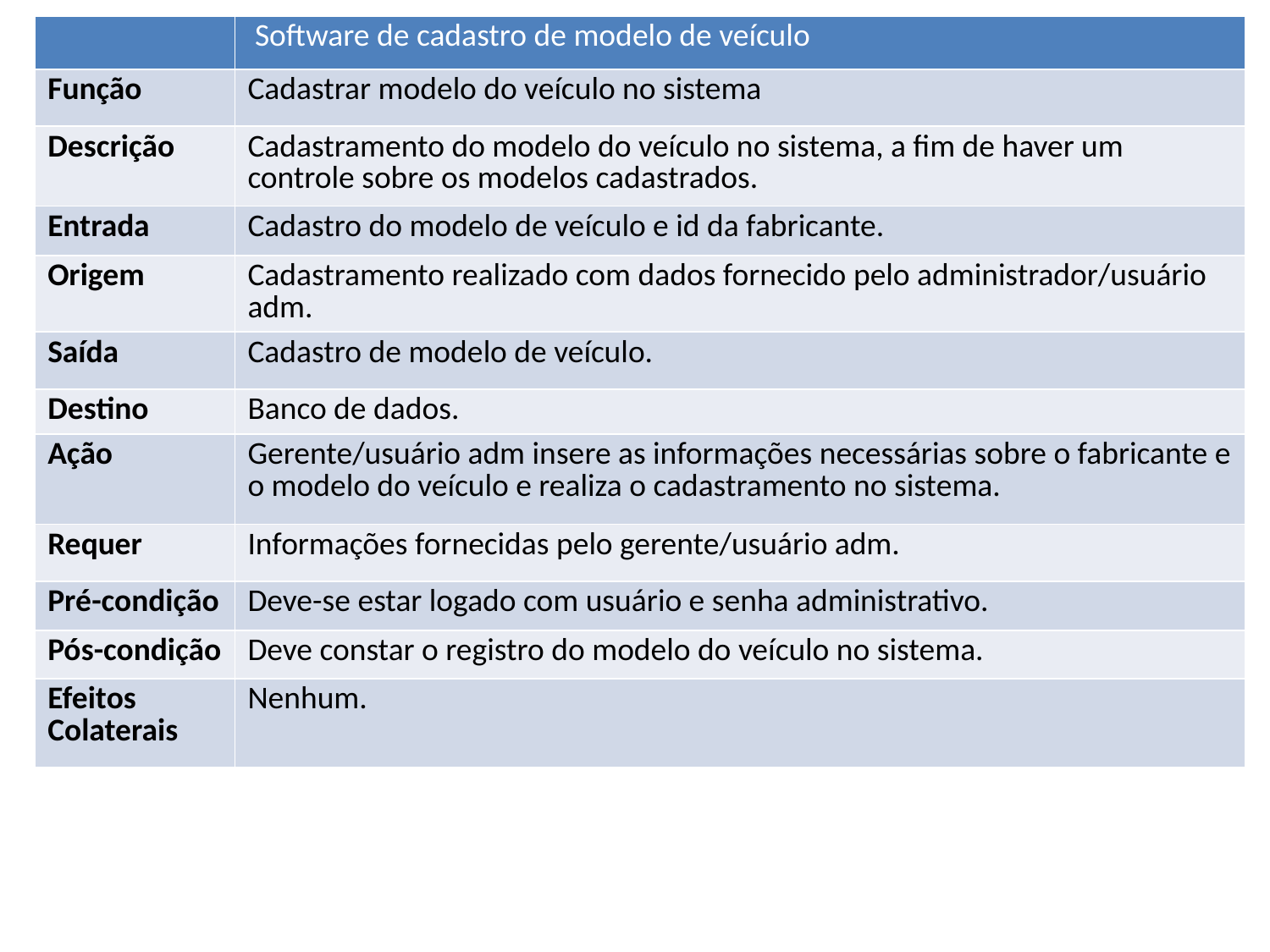

|  | Software de cadastro de modelo de veículo |
| --- | --- |
| Função | Cadastrar modelo do veículo no sistema |
| Descrição | Cadastramento do modelo do veículo no sistema, a fim de haver um controle sobre os modelos cadastrados. |
| Entrada | Cadastro do modelo de veículo e id da fabricante. |
| Origem | Cadastramento realizado com dados fornecido pelo administrador/usuário adm. |
| Saída | Cadastro de modelo de veículo. |
| Destino | Banco de dados. |
| Ação | Gerente/usuário adm insere as informações necessárias sobre o fabricante e o modelo do veículo e realiza o cadastramento no sistema. |
| Requer | Informações fornecidas pelo gerente/usuário adm. |
| Pré-condição | Deve-se estar logado com usuário e senha administrativo. |
| Pós-condição | Deve constar o registro do modelo do veículo no sistema. |
| Efeitos Colaterais | Nenhum. |